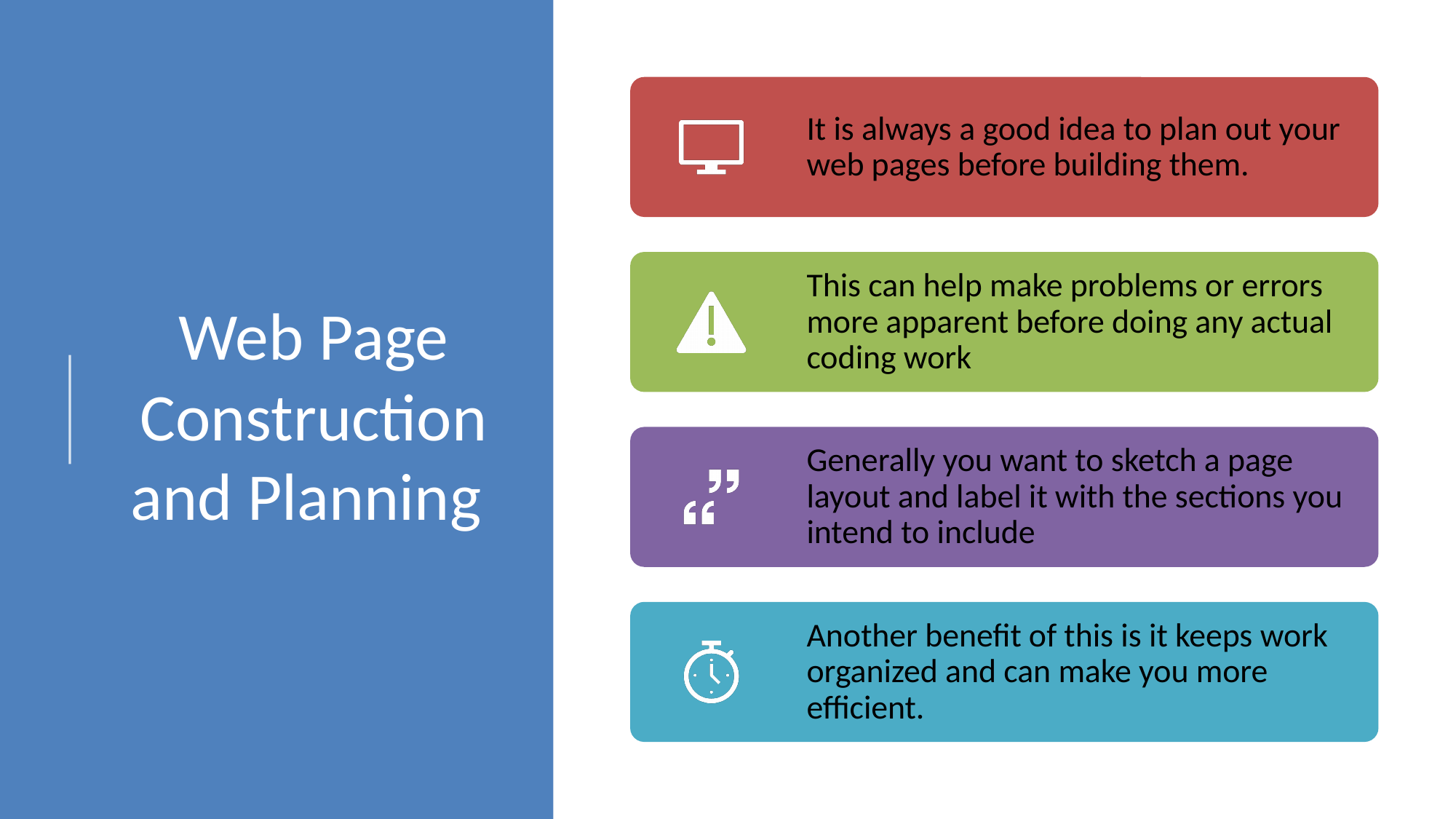

It is always a good idea to plan out your web pages before building them.
This can help make problems or errors more apparent before doing any actual coding work
Generally you want to sketch a page layout and label it with the sections you intend to include
Another benefit of this is it keeps work organized and can make you more efficient.
# Web Page Construction and Planning